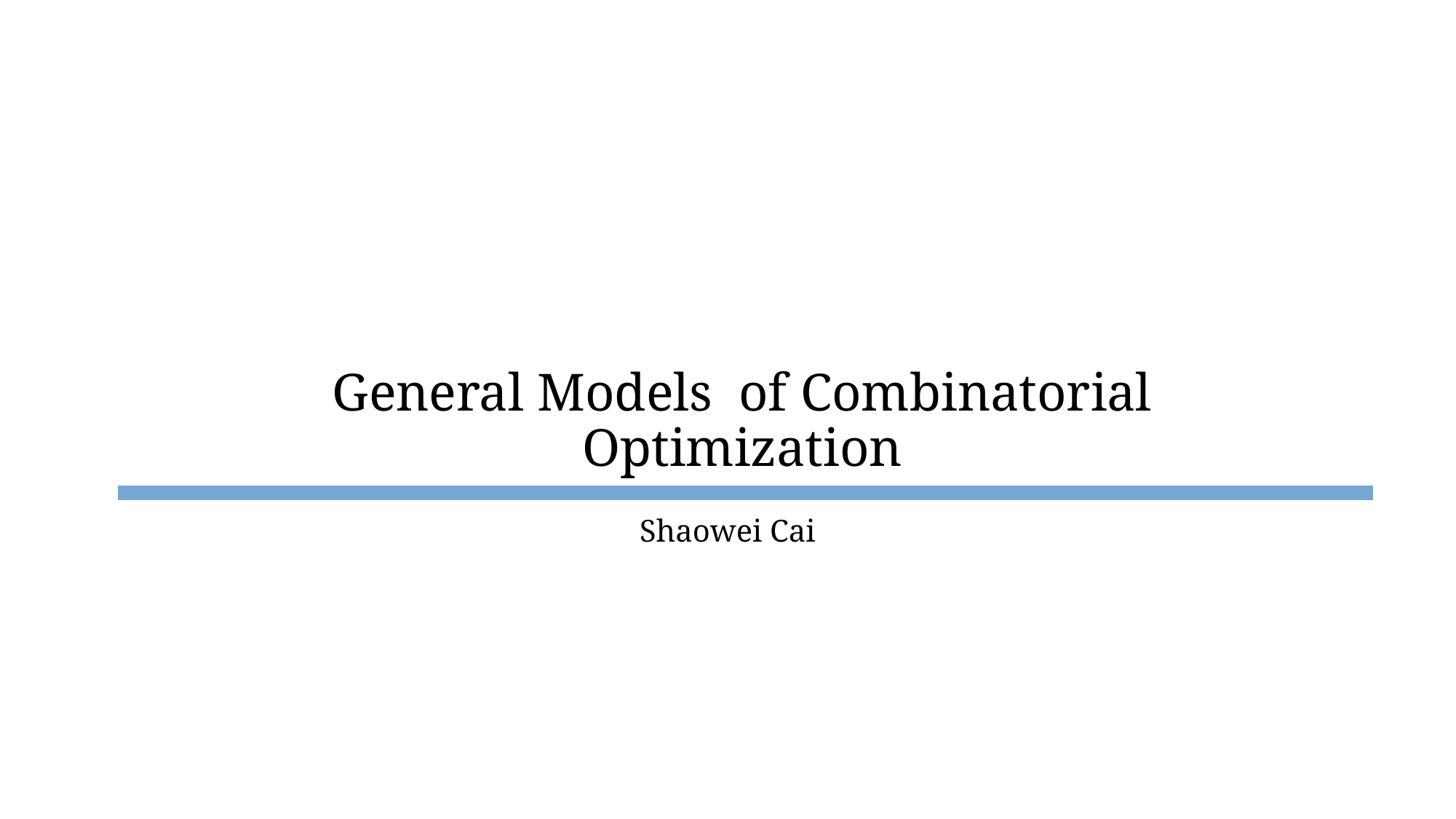

# General Models  of Combinatorial Optimization
Shaowei Cai